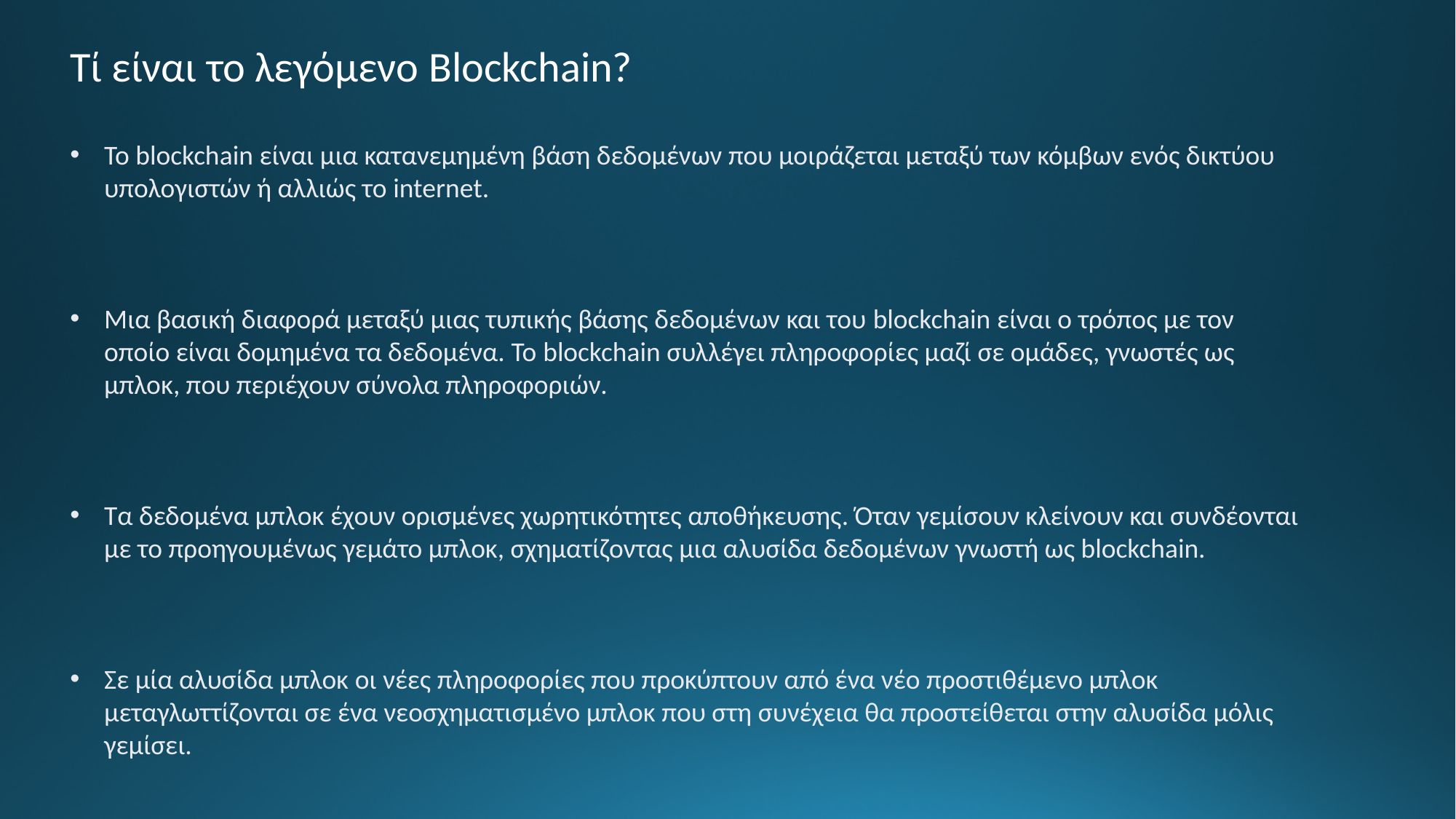

Τί είναι το λεγόμενο Blockchain?
Το blockchain είναι μια κατανεμημένη βάση δεδομένων που μοιράζεται μεταξύ των κόμβων ενός δικτύου υπολογιστών ή αλλιώς το internet.

Μια βασική διαφορά μεταξύ μιας τυπικής βάσης δεδομένων και του blockchain είναι ο τρόπος με τον οποίο είναι δομημένα τα δεδομένα. To blockchain συλλέγει πληροφορίες μαζί σε ομάδες, γνωστές ως μπλοκ, που περιέχουν σύνολα πληροφοριών.

Τα δεδομένα μπλοκ έχουν ορισμένες χωρητικότητες αποθήκευσης. Όταν γεμίσουν κλείνουν και συνδέονται με το προηγουμένως γεμάτο μπλοκ, σχηματίζοντας μια αλυσίδα δεδομένων γνωστή ως blockchain.

Σε μία αλυσίδα μπλοκ οι νέες πληροφορίες που προκύπτουν από ένα νέο προστιθέμενο μπλοκ μεταγλωττίζονται σε ένα νεοσχηματισμένο μπλοκ που στη συνέχεια θα προστείθεται στην αλυσίδα μόλις γεμίσει.